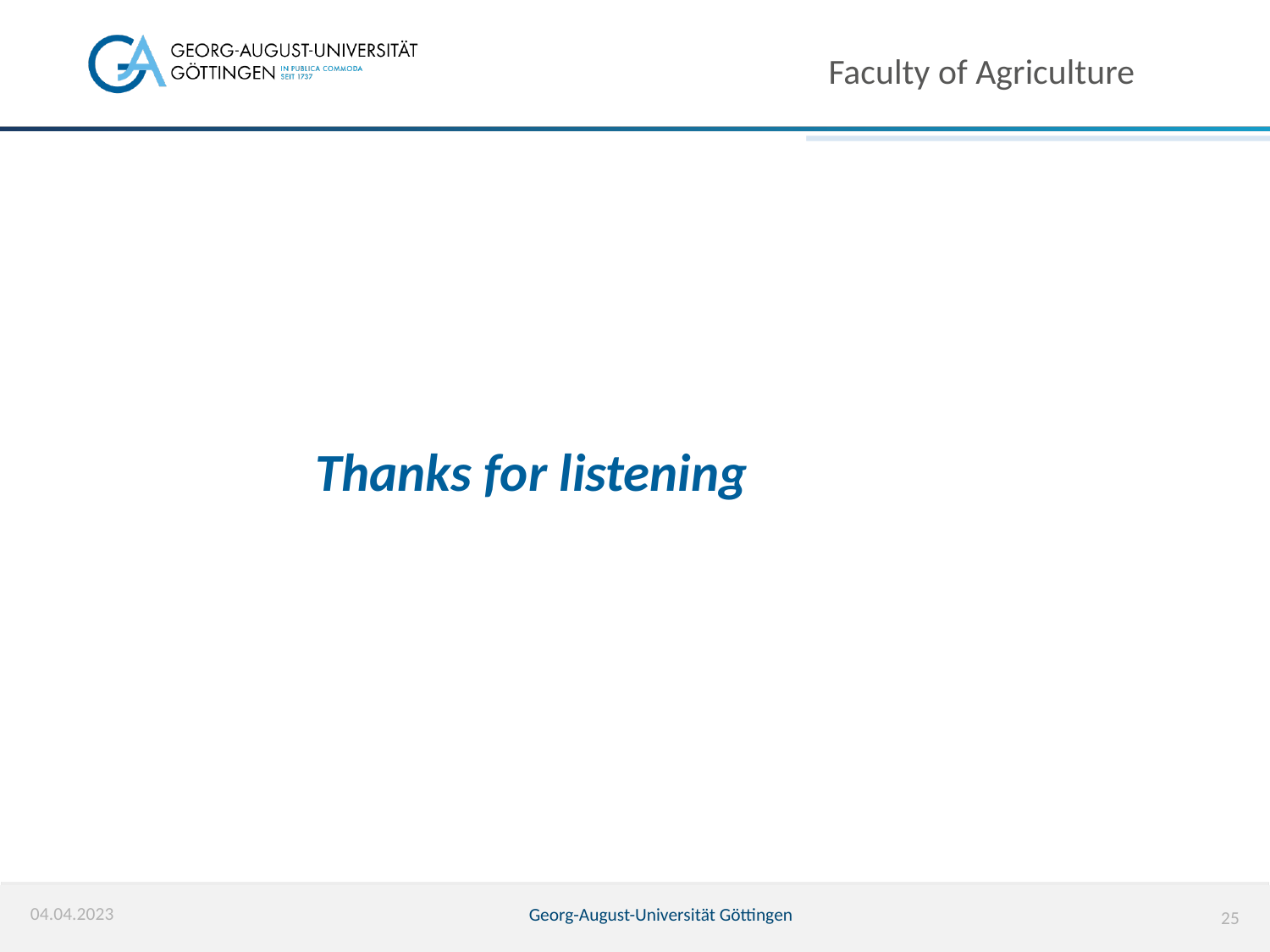

Faculty of Agriculture

# Thanks for listening
04.04.2023
Georg-August-Universität Göttingen
25